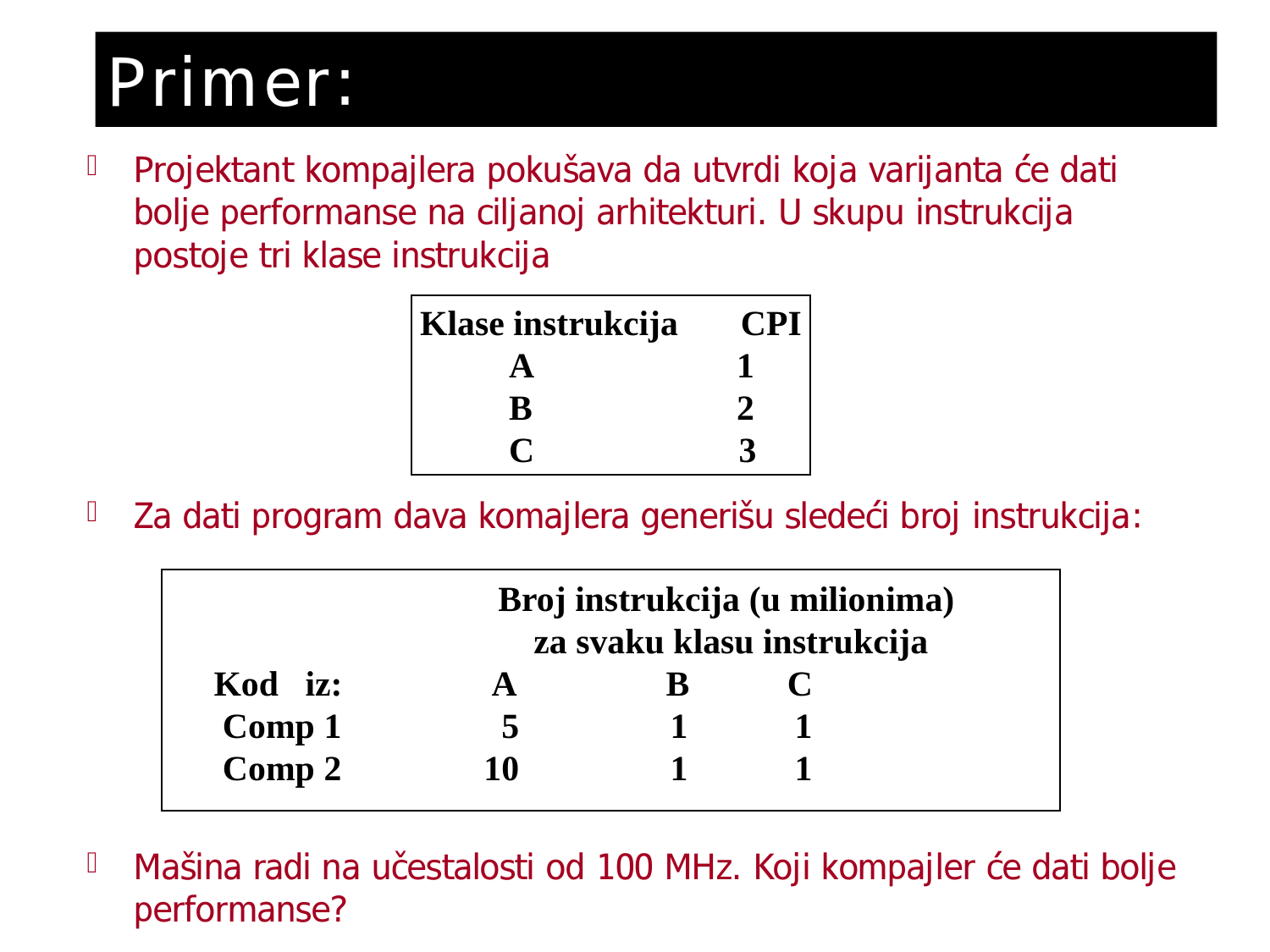

Primer:
Projektant kompajlera pokušava da utvrdi koja varijanta će dati bolje performanse na ciljanoj arhitekturi. U skupu instrukcija postoje tri klase instrukcija

Za dati program dava komajlera generišu sledeći broj instrukcija:

Mašina radi na učestalosti od 100 MHz. Koji kompajler će dati bolje performanse?
Klase instrukcija       CPI
          A                       1
          B                       2
          C                       3

                                 Broj instrukcija (u milionima)
                                     za svaku klasu instrukcija
 Kod   iz:                 A                 B           C
  Comp 1                  5                 1            1
  Comp 2                10                 1            1